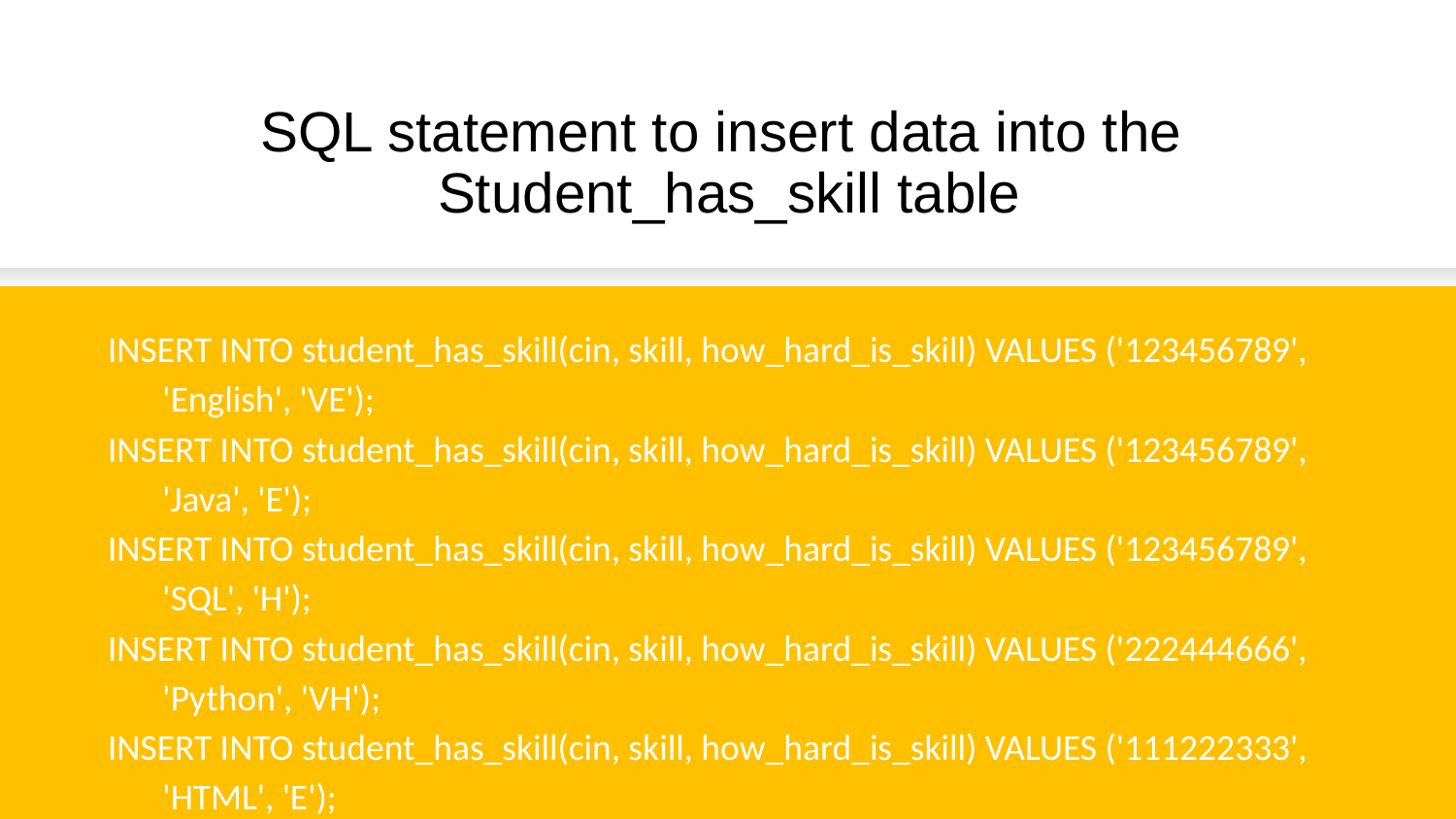

# SQL statement to insert data into the  Student_has_skill table
INSERT INTO student_has_skill(cin, skill, how_hard_is_skill) VALUES ('123456789', 'English', 'VE');
INSERT INTO student_has_skill(cin, skill, how_hard_is_skill) VALUES ('123456789', 'Java', 'E');
INSERT INTO student_has_skill(cin, skill, how_hard_is_skill) VALUES ('123456789', 'SQL', 'H');
INSERT INTO student_has_skill(cin, skill, how_hard_is_skill) VALUES ('222444666', 'Python', 'VH');
INSERT INTO student_has_skill(cin, skill, how_hard_is_skill) VALUES ('111222333', 'HTML', 'E');